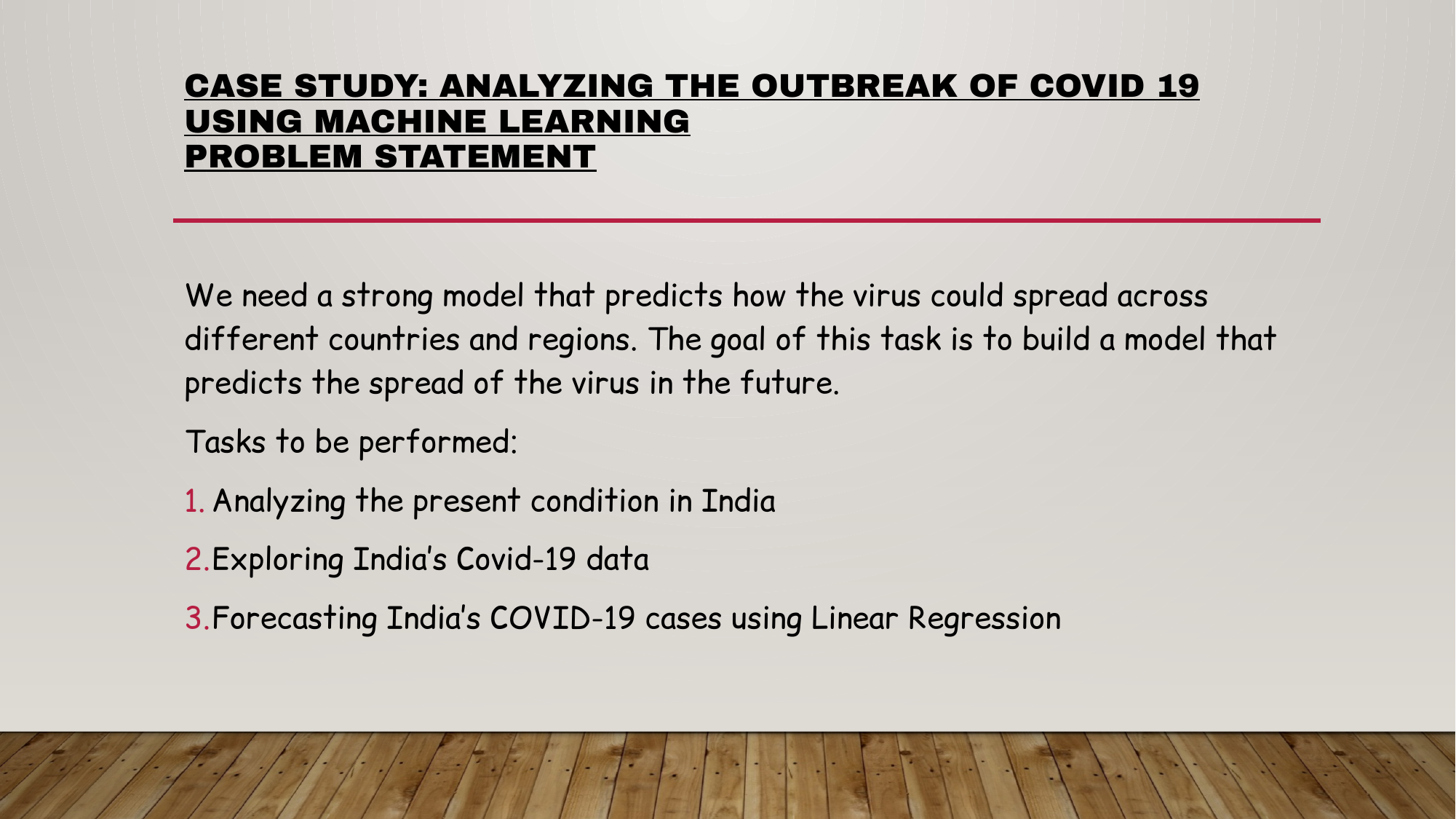

# Case Study: Analyzing the Outbreak of COVID 19 using Machine Learning Problem Statement
We need a strong model that predicts how the virus could spread across different countries and regions. The goal of this task is to build a model that predicts the spread of the virus in the future.
Tasks to be performed:
Analyzing the present condition in India
Exploring India’s Covid-19 data
Forecasting India’s COVID-19 cases using Linear Regression